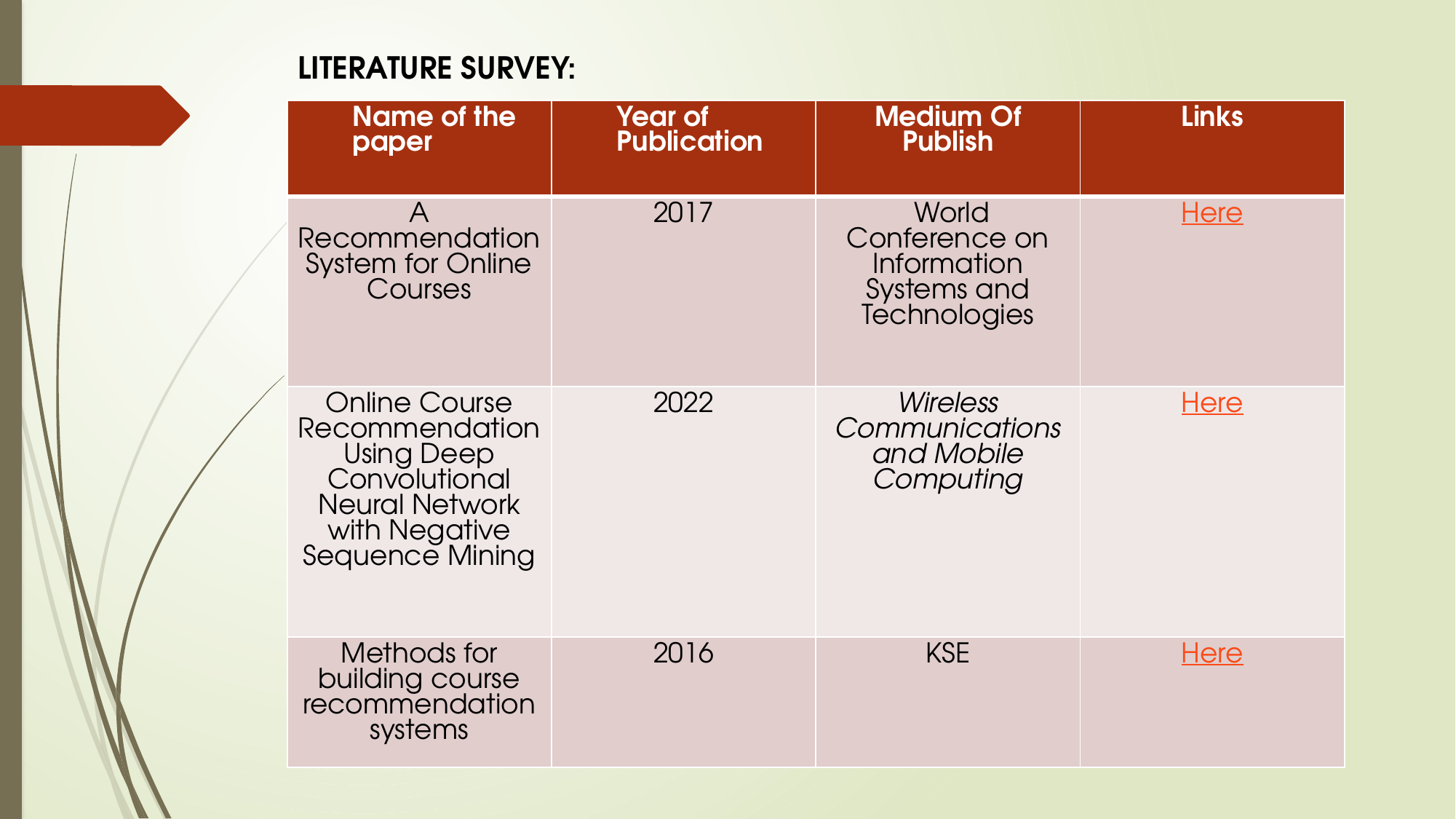

LITERATURE SURVEY:
| Name of the paper | Year of Publication | Medium Of Publish | Links |
| --- | --- | --- | --- |
| A Recommendation System for Online Courses | 2017 | World Conference on Information Systems and Technologies | Here |
| Online Course Recommendation Using Deep Convolutional Neural Network with Negative Sequence Mining | 2022 | Wireless Communications and Mobile Computing | Here |
| Methods for building course recommendation systems | 2016 | KSE | Here |